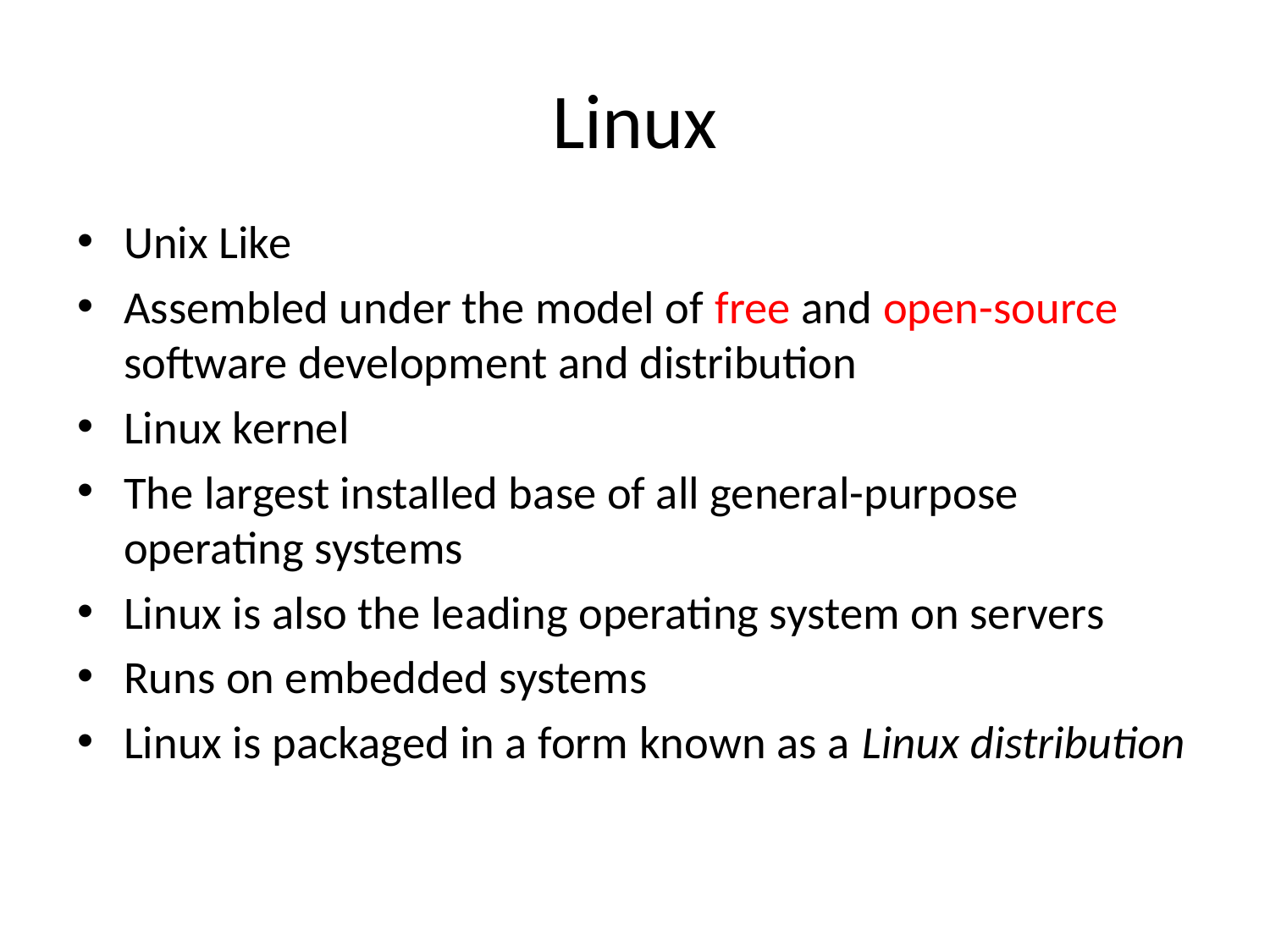

# Linux
Unix Like
Assembled under the model of free and open-source software development and distribution
Linux kernel
The largest installed base of all general-purpose operating systems
Linux is also the leading operating system on servers
Runs on embedded systems
Linux is packaged in a form known as a Linux distribution